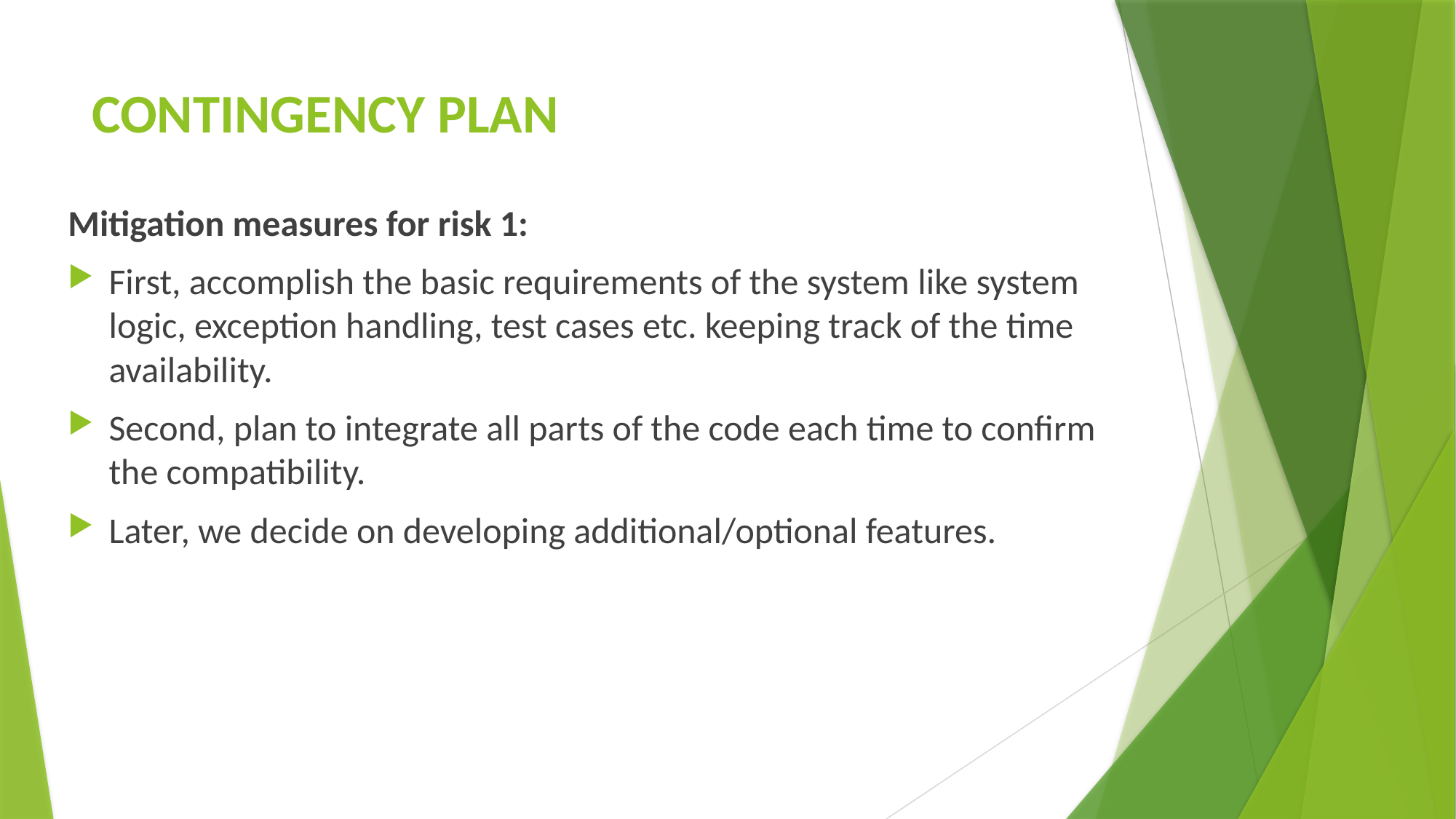

# CONTINGENCY PLAN
Mitigation measures for risk 1:
First, accomplish the basic requirements of the system like system logic, exception handling, test cases etc. keeping track of the time availability.
Second, plan to integrate all parts of the code each time to confirm the compatibility.
Later, we decide on developing additional/optional features.